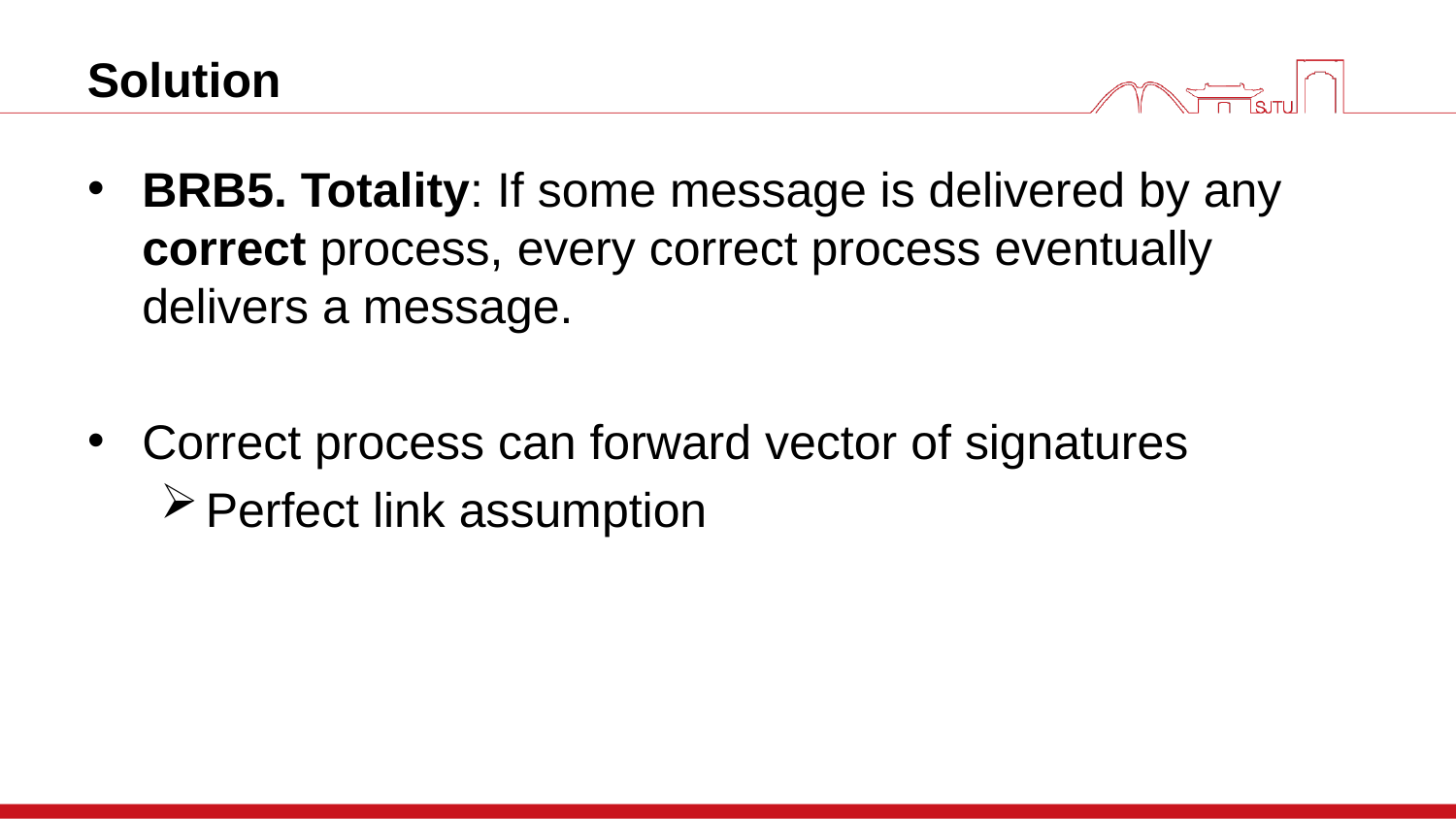

# Solution
BRB5. Totality: If some message is delivered by any correct process, every correct process eventually delivers a message.

Correct process can forward vector of signatures
Perfect link assumption